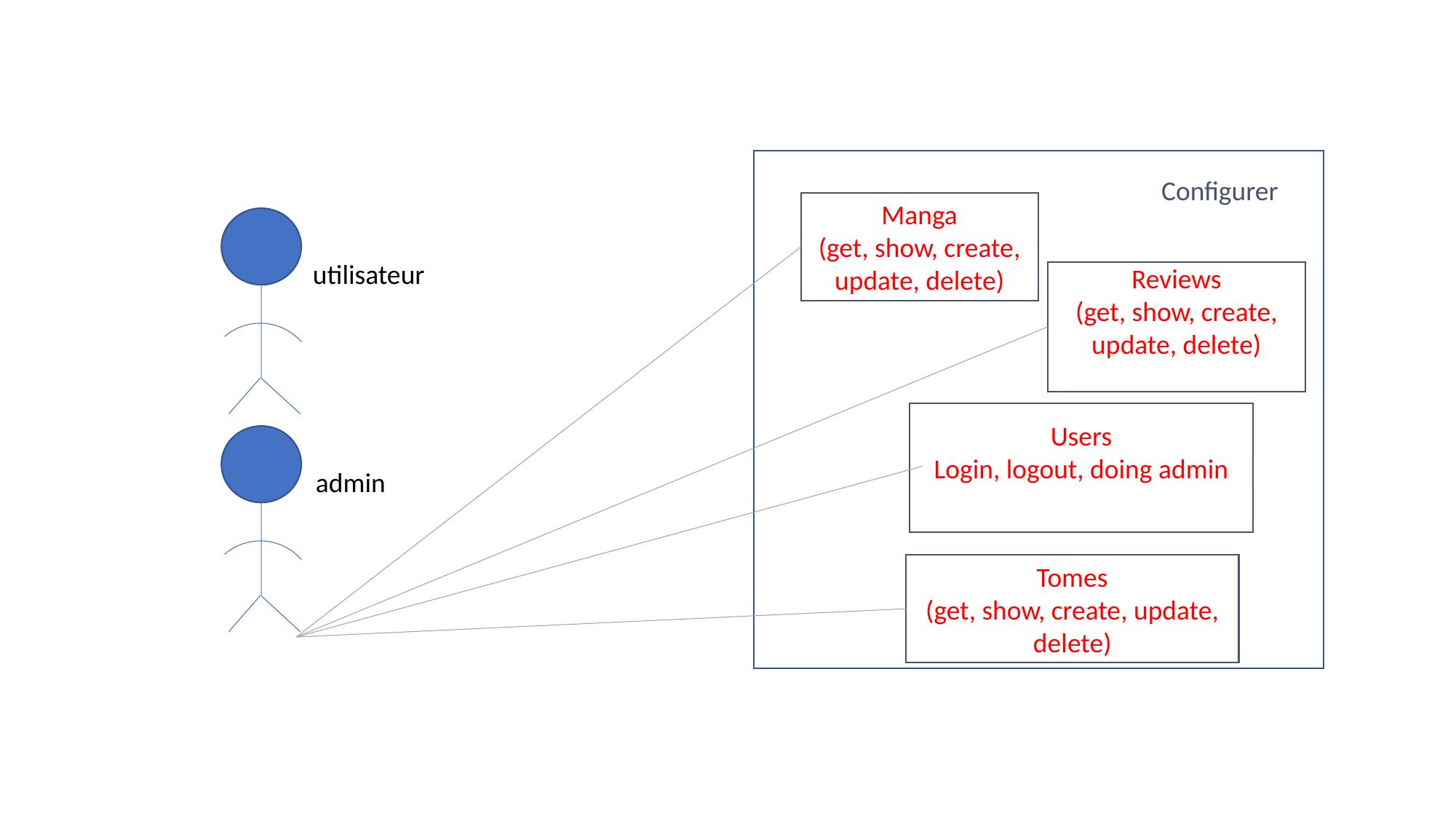

Configurer
Manga
(get, show, create, update, delete)

utilisateur
Reviews
(get, show, create, update, delete)

Users
Login, logout, doing admin

admin

Tomes
(get, show, create, update, delete)